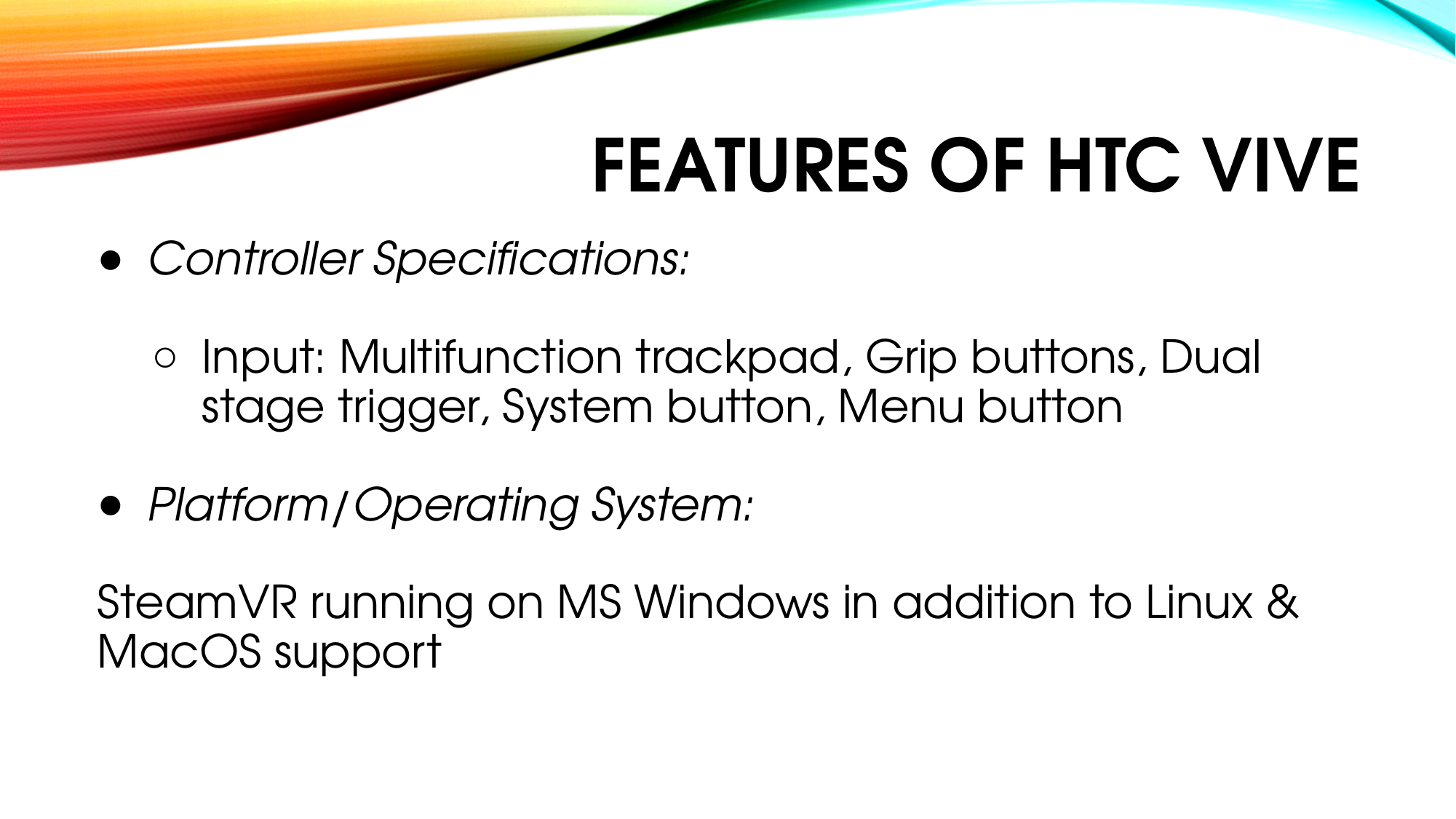

# FEATURES OF HTC VIVE
Controller Specifications:

Input: Multifunction trackpad, Grip buttons, Dual stage trigger, System button, Menu button

Platform/Operating System:

SteamVR running on MS Windows in addition to Linux & MacOS support